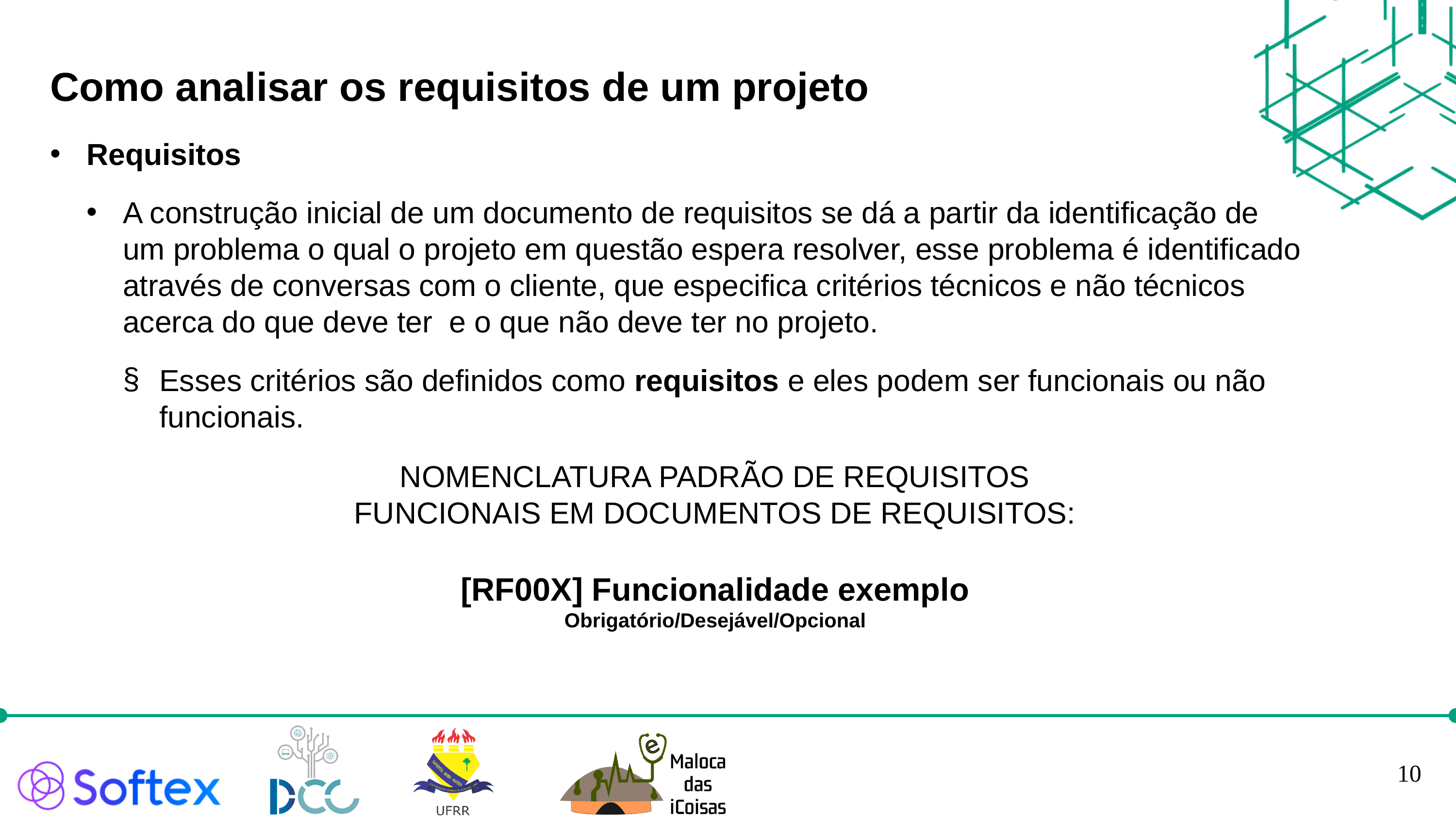

Como analisar os requisitos de um projeto

Requisitos
A construção inicial de um documento de requisitos se dá a partir da identificação de um problema o qual o projeto em questão espera resolver, esse problema é identificado através de conversas com o cliente, que especifica critérios técnicos e não técnicos acerca do que deve ter  e o que não deve ter no projeto.
Esses critérios são definidos como requisitos e eles podem ser funcionais ou não funcionais.

NOMENCLATURA PADRÃO DE REQUISITOS FUNCIONAIS EM DOCUMENTOS DE REQUISITOS:

[RF00X] Funcionalidade exemplo
Obrigatório/Desejável/Opcional

10